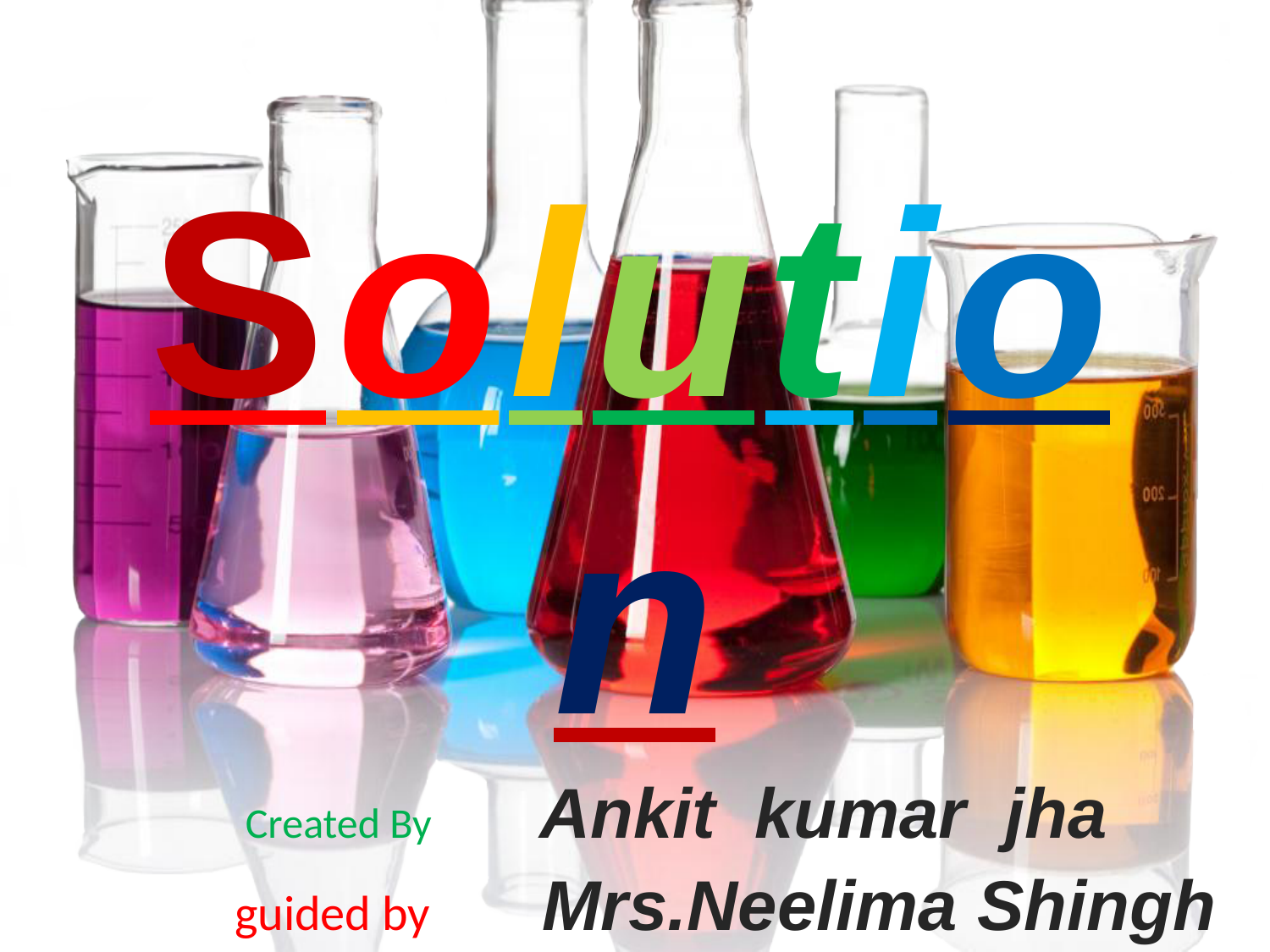

Solution
Created By               Ankit  kumar  jha
guided by          Mrs.Neelima Shingh